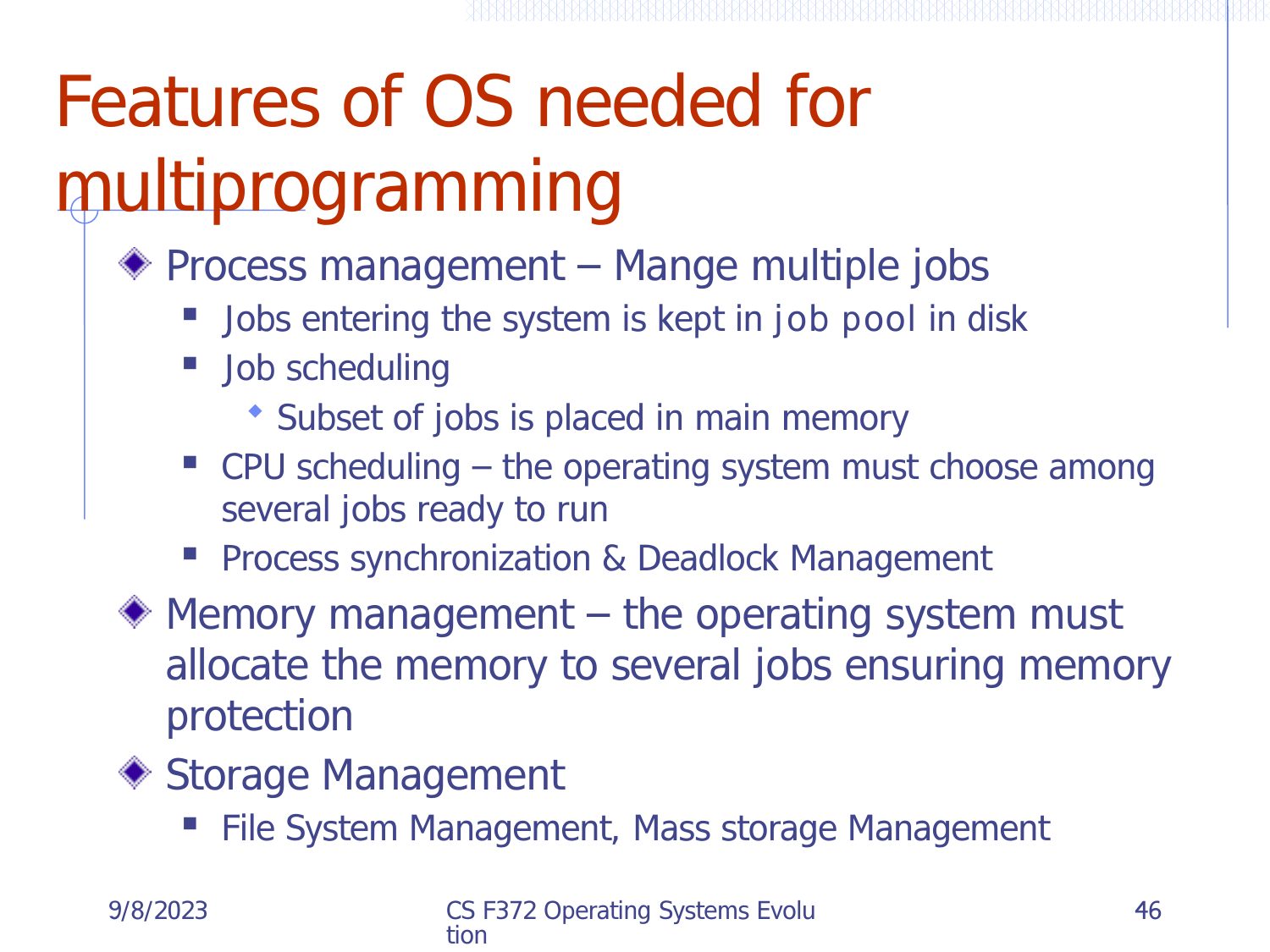

# Features of OS needed for multiprogramming
Process management – Mange multiple jobs
Jobs entering the system is kept in job pool in disk
Job scheduling
Subset of jobs is placed in main memory
CPU scheduling – the operating system must choose among several jobs ready to run
Process synchronization & Deadlock Management
Memory management – the operating system must allocate the memory to several jobs ensuring memory protection
Storage Management
File System Management, Mass storage Management

9/8/2023
CS F372 Operating Systems Evolution
46